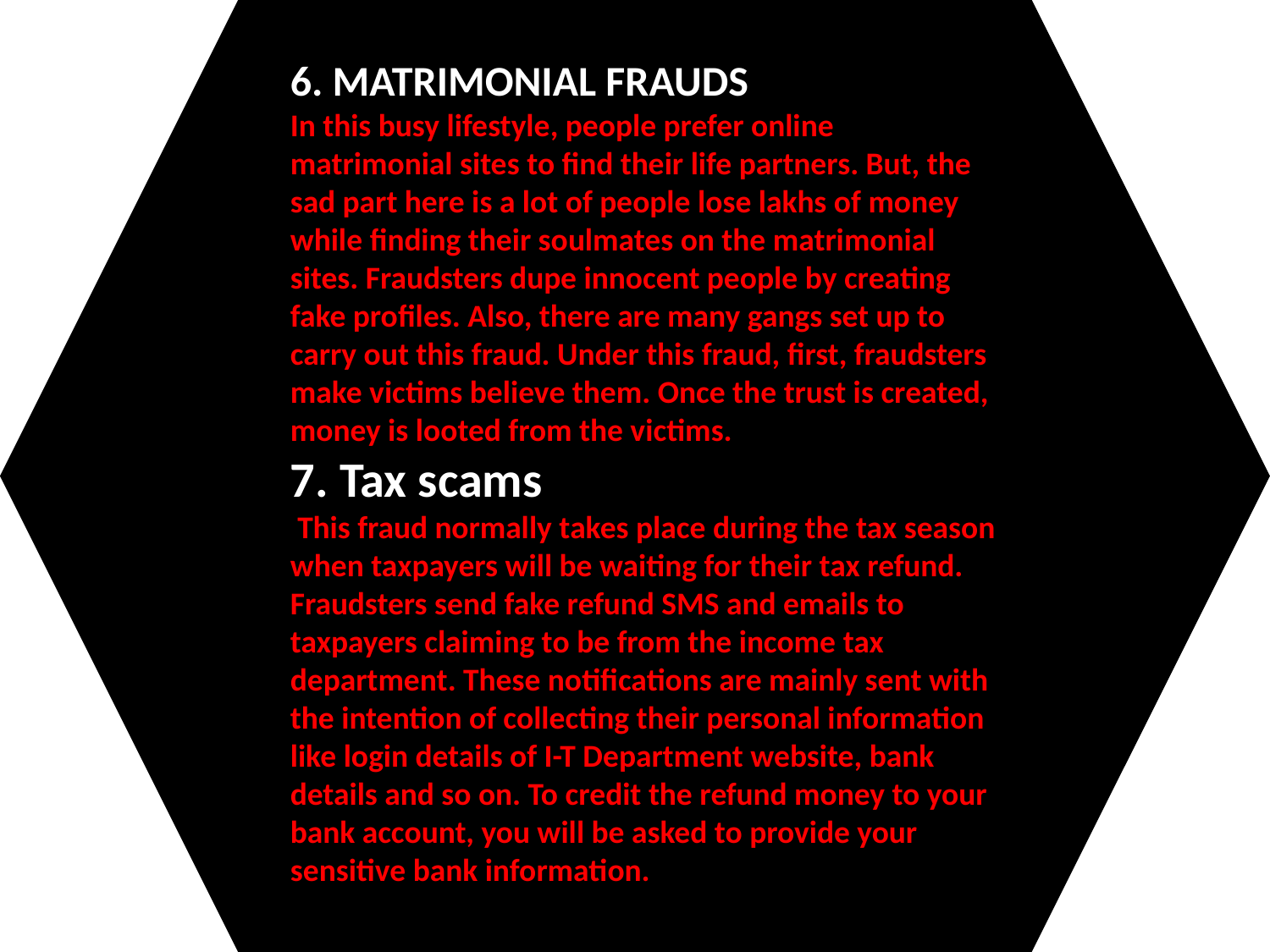

6. MATRIMONIAL FRAUDS
In this busy lifestyle, people prefer online matrimonial sites to find their life partners. But, the sad part here is a lot of people lose lakhs of money while finding their soulmates on the matrimonial sites. Fraudsters dupe innocent people by creating fake profiles. Also, there are many gangs set up to carry out this fraud. Under this fraud, first, fraudsters make victims believe them. Once the trust is created, money is looted from the victims.
7. Tax scams
 This fraud normally takes place during the tax season when taxpayers will be waiting for their tax refund. Fraudsters send fake refund SMS and emails to taxpayers claiming to be from the income tax department. These notifications are mainly sent with the intention of collecting their personal information like login details of I-T Department website, bank details and so on. To credit the refund money to your bank account, you will be asked to provide your sensitive bank information.